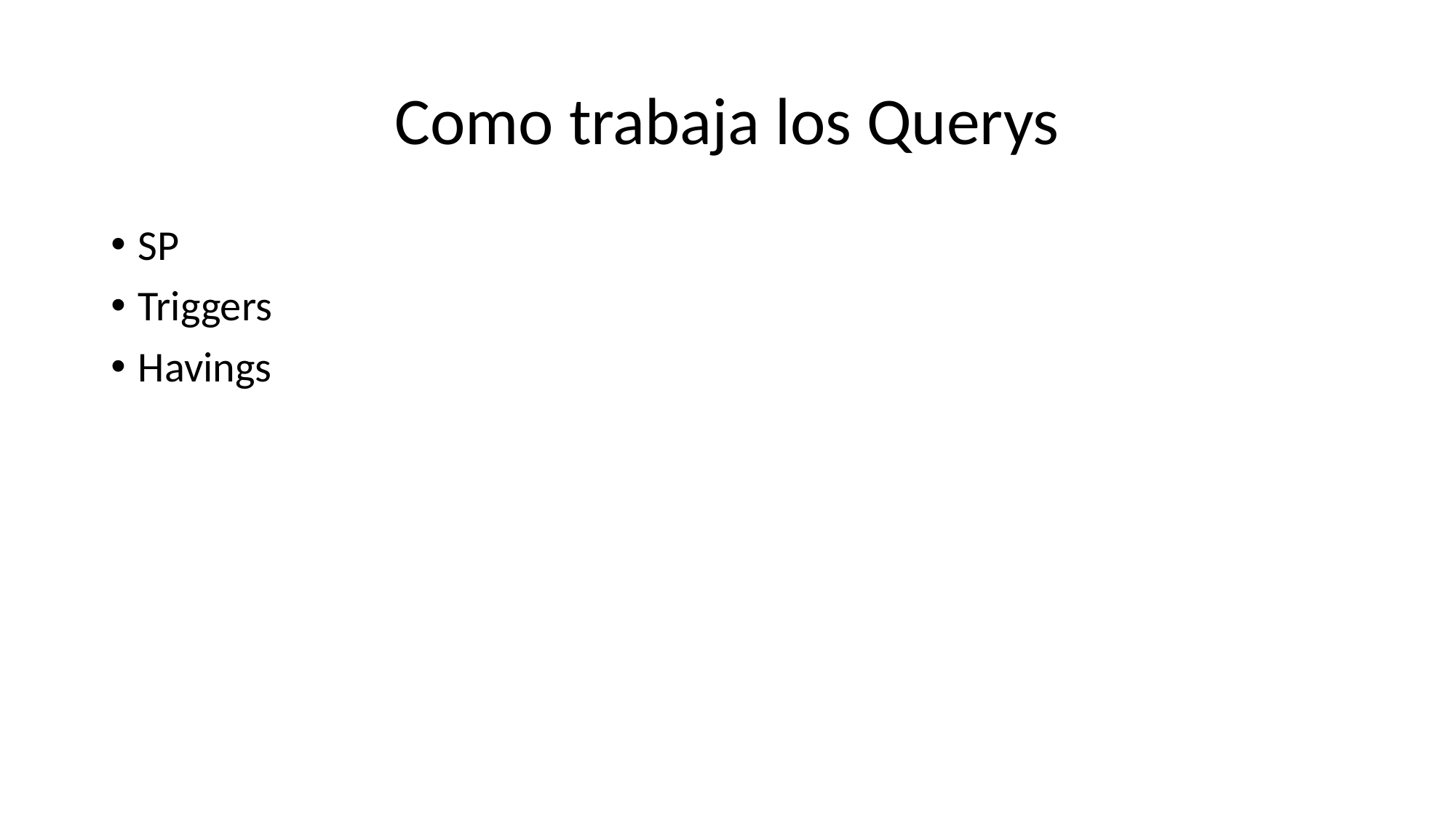

# Como trabaja los Querys
SP
Triggers
Havings